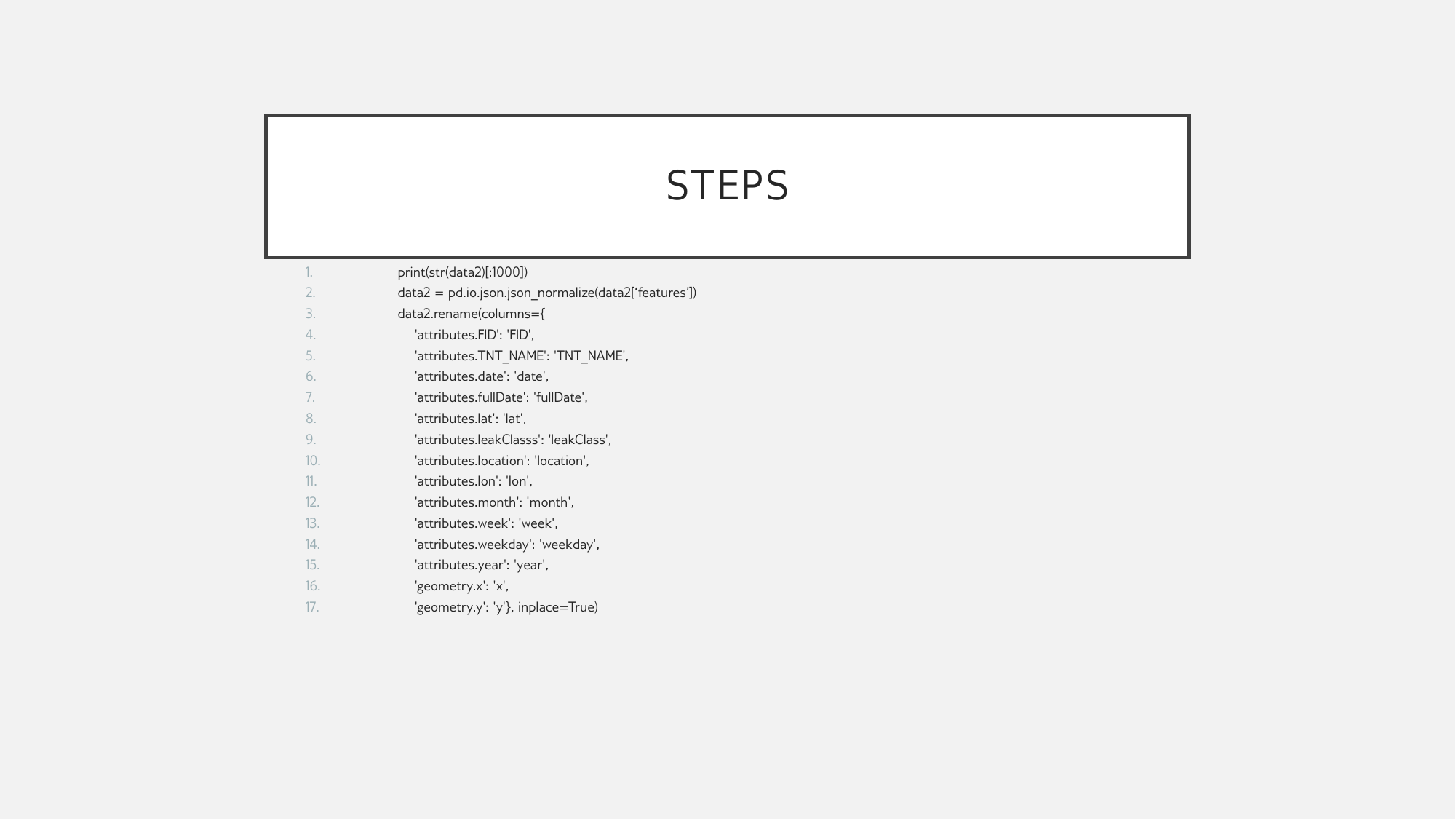

# Steps
print(str(data2)[:1000])
data2 = pd.io.json.json_normalize(data2[‘features’])
data2.rename(columns={
    'attributes.FID': 'FID',
    'attributes.TNT_NAME': 'TNT_NAME',
    'attributes.date': 'date',
    'attributes.fullDate': 'fullDate',
    'attributes.lat': 'lat',
    'attributes.leakClasss': 'leakClass',
    'attributes.location': 'location',
    'attributes.lon': 'lon',
    'attributes.month': 'month',
    'attributes.week': 'week',
    'attributes.weekday': 'weekday',
    'attributes.year': 'year',
    'geometry.x': 'x',
    'geometry.y': 'y'}, inplace=True)